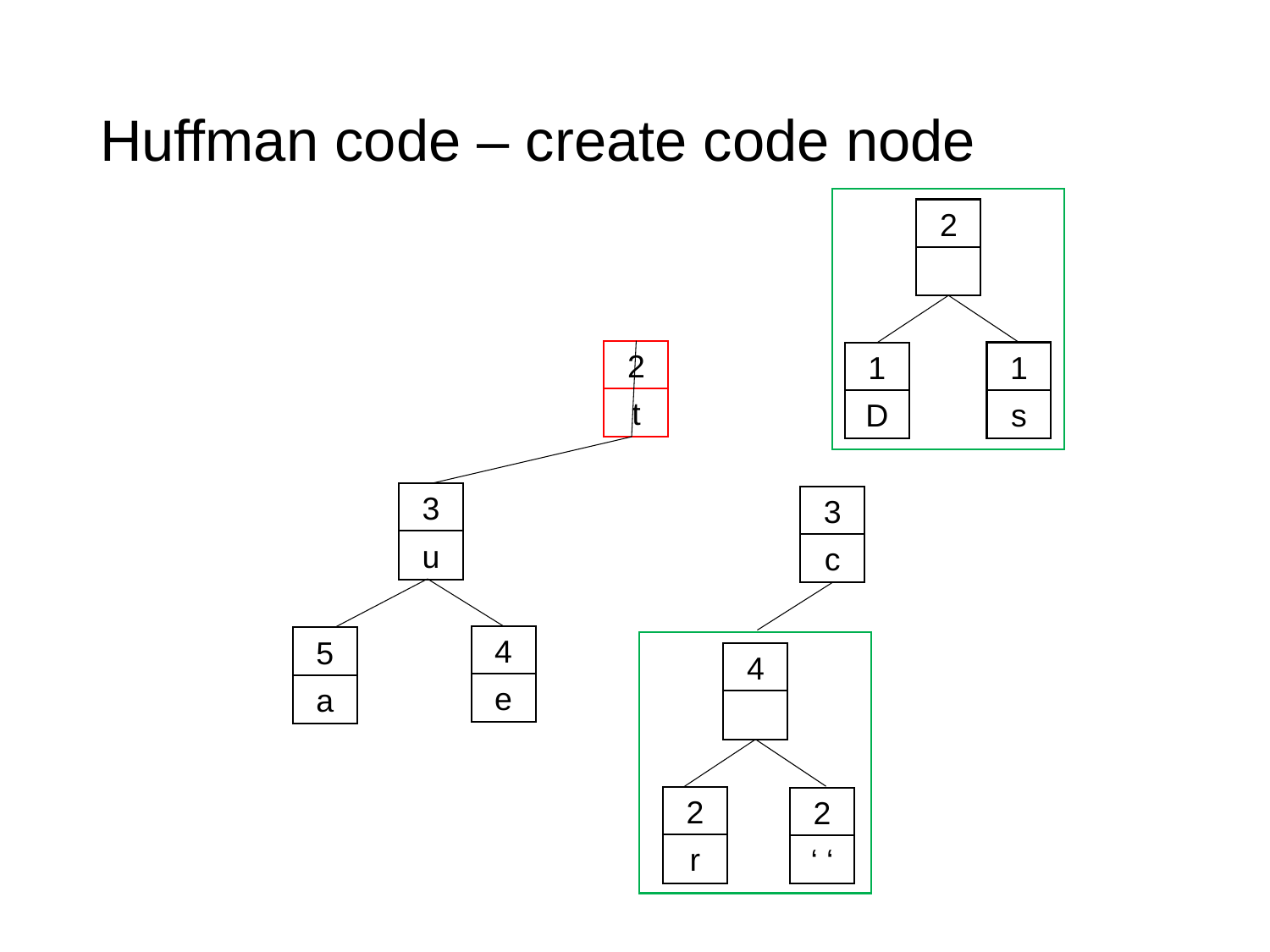

# Huffman code – create code node

2

1
s
1
D
2
t
3
u
3
c
4
e
5
a

4

2
r
2
‘ ‘